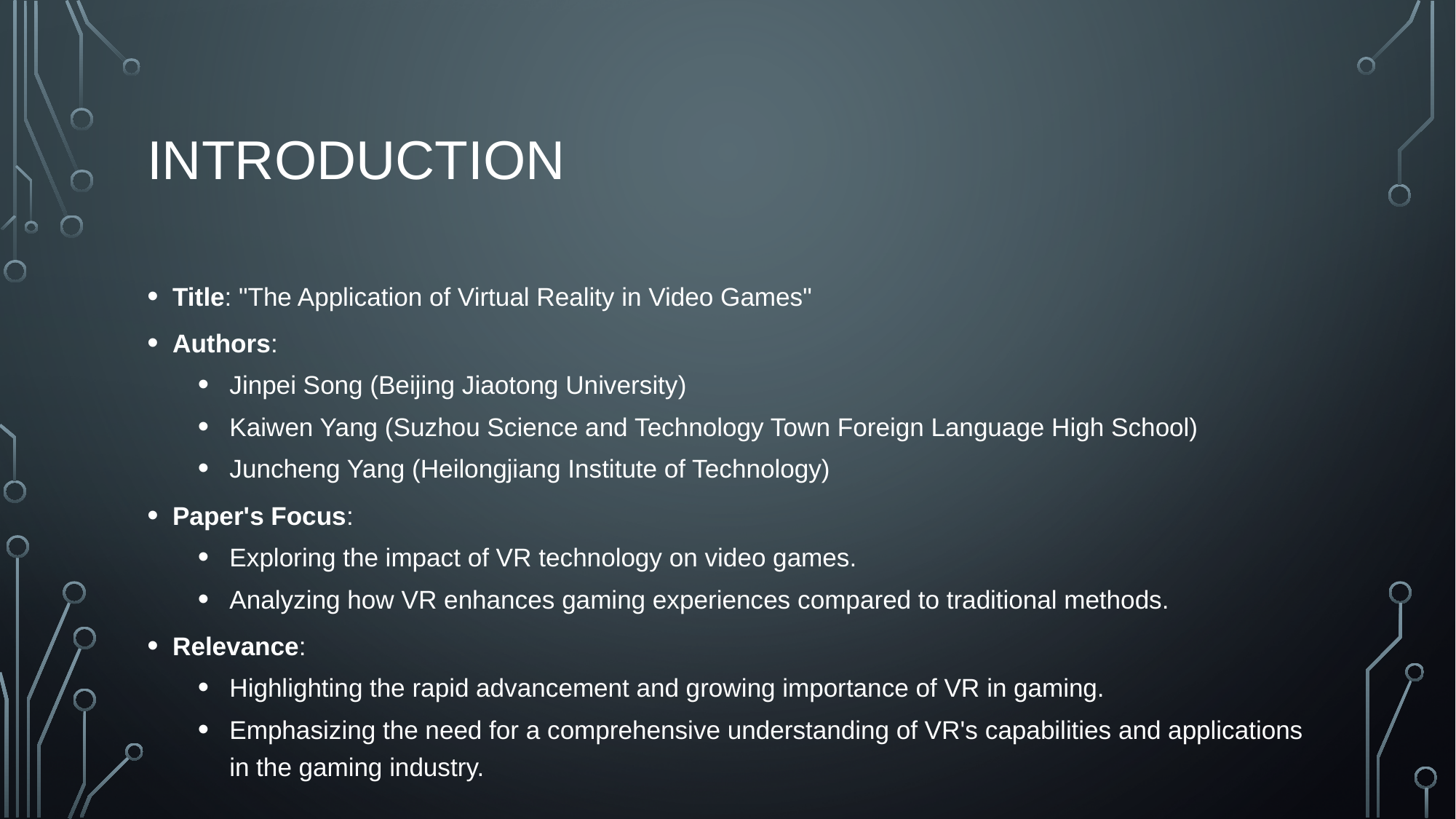

# Introduction
Title: "The Application of Virtual Reality in Video Games"
Authors:
Jinpei Song (Beijing Jiaotong University)
Kaiwen Yang (Suzhou Science and Technology Town Foreign Language High School)
Juncheng Yang (Heilongjiang Institute of Technology)
Paper's Focus:
Exploring the impact of VR technology on video games.
Analyzing how VR enhances gaming experiences compared to traditional methods.
Relevance:
Highlighting the rapid advancement and growing importance of VR in gaming.
Emphasizing the need for a comprehensive understanding of VR's capabilities and applications in the gaming industry.